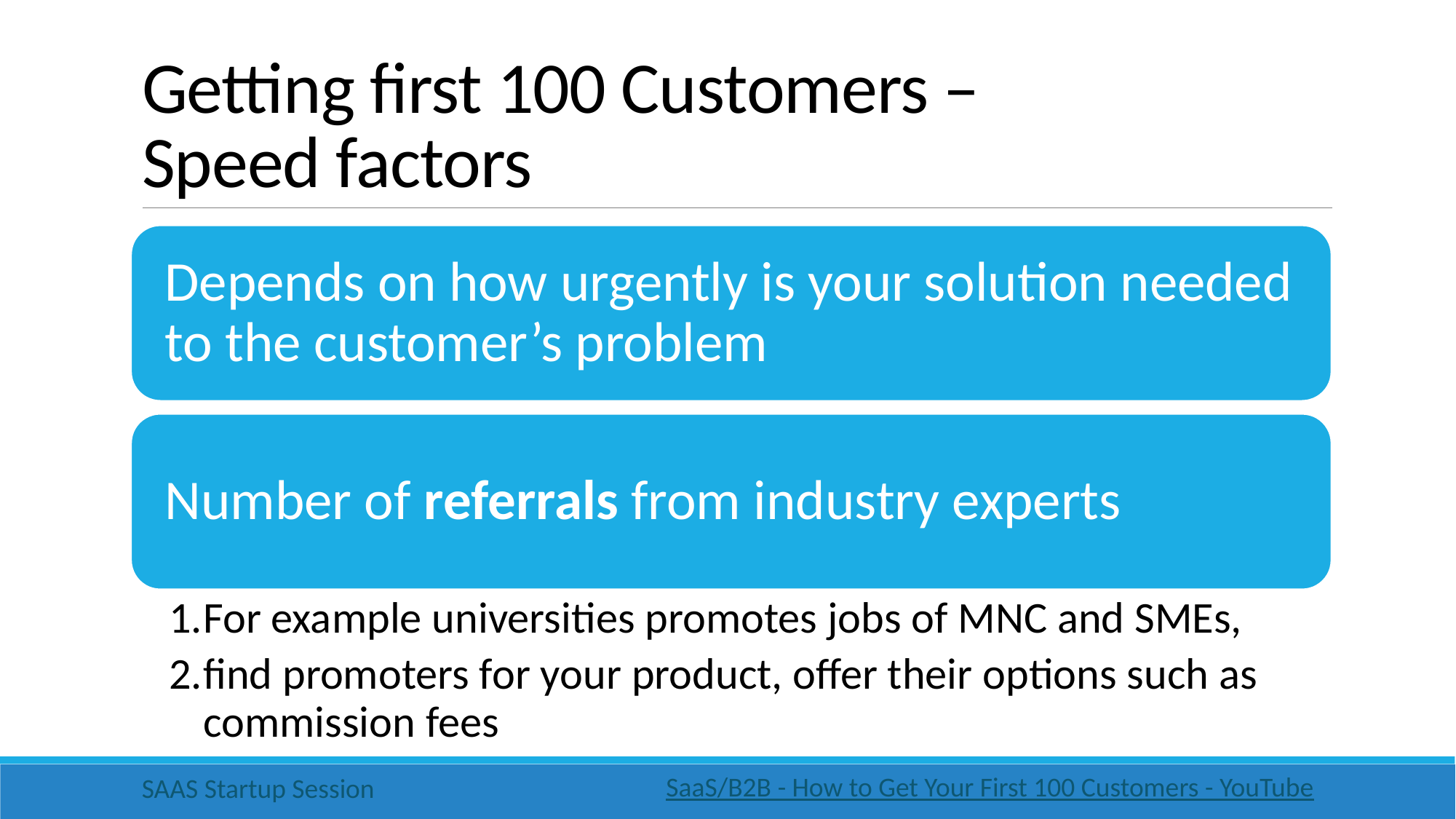

# Getting first 100 Customers – Speed factors
Depends on how urgently is your solution needed to the customer’s problem
Number of referrals from industry experts
For example universities promotes jobs of MNC and SMEs,
find promoters for your product, offer their options such as commission fees
SaaS/B2B - How to Get Your First 100 Customers - YouTube
SAAS Startup Session